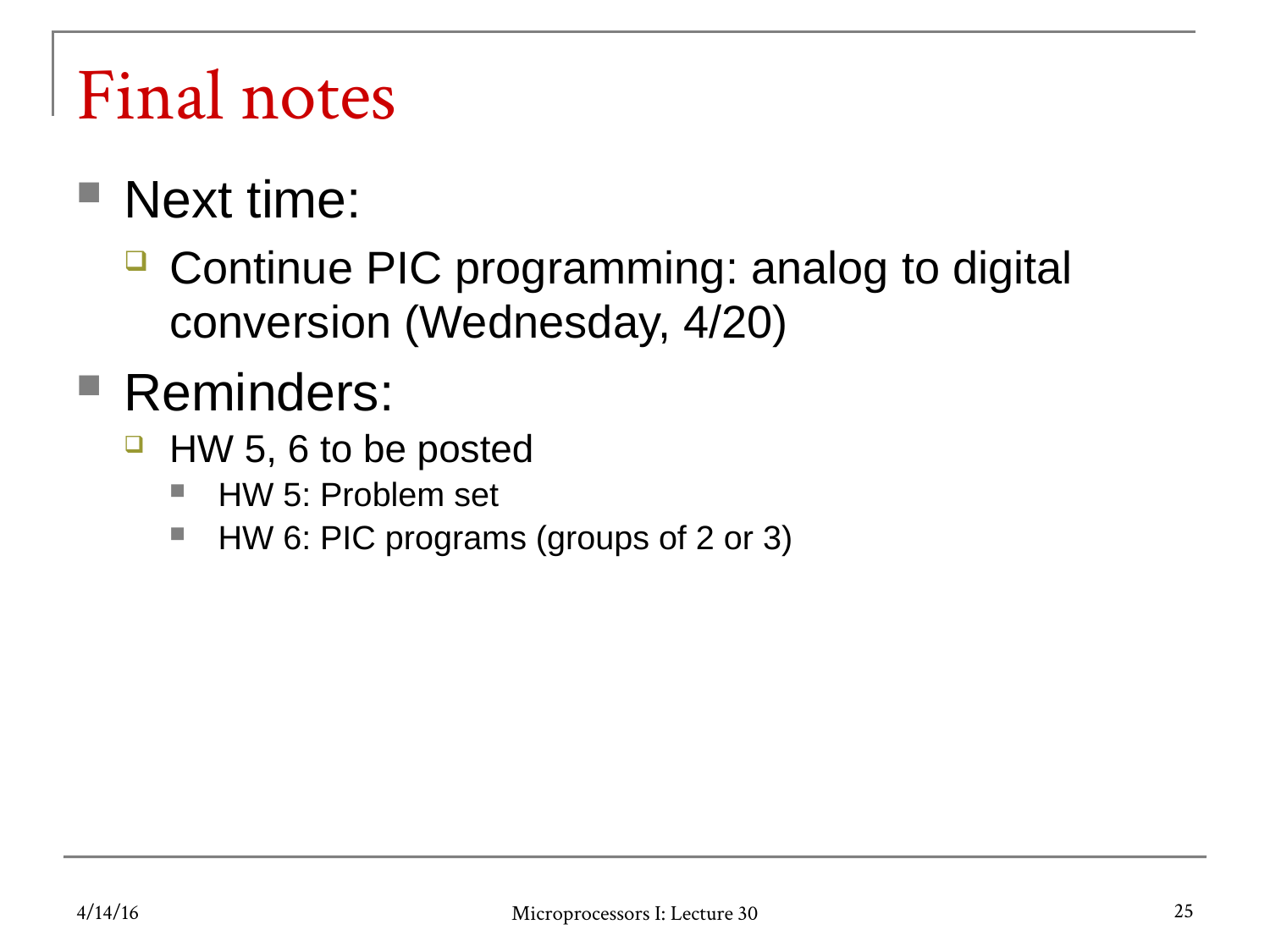

# Final notes
Next time:
Continue PIC programming: analog to digital conversion (Wednesday, 4/20)
Reminders:
HW 5, 6 to be posted
HW 5: Problem set
HW 6: PIC programs (groups of 2 or 3)
4/14/16
25
Microprocessors I: Lecture 30